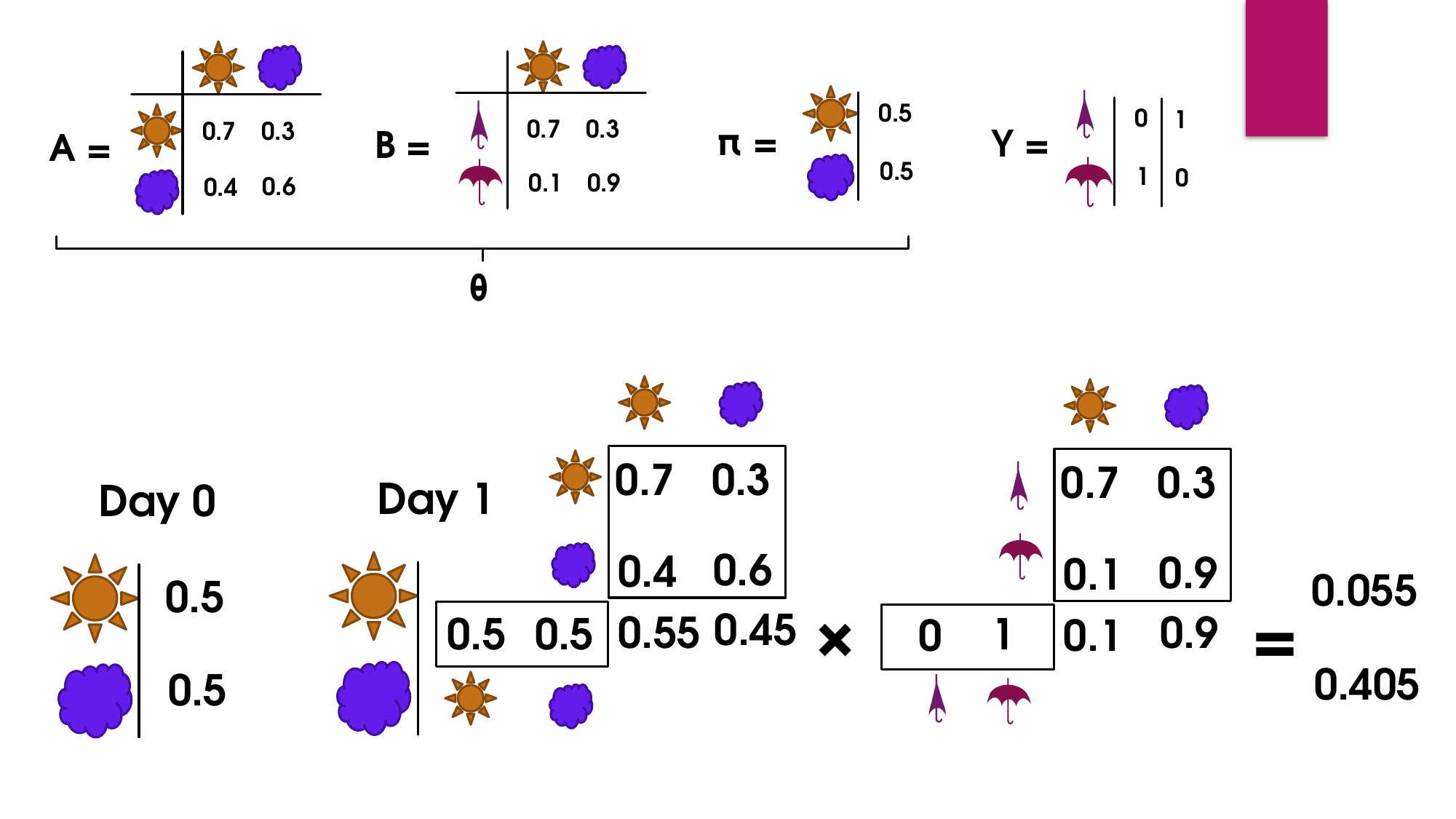

0.5
0.5

0
1

0.7
0.3
0.7
0.3
π =
Y =
B =
A =
1
0

0.9
0.1
0.6
0.4

θ

0.7
0.3

0.7
0.3

Day 1
Day 0

0.6
0.4
0.9
0.1

0.5
0.5

0.055
0.5
×
=
0.45
0.55
0.9

1
0
0.1

0.405
0.5